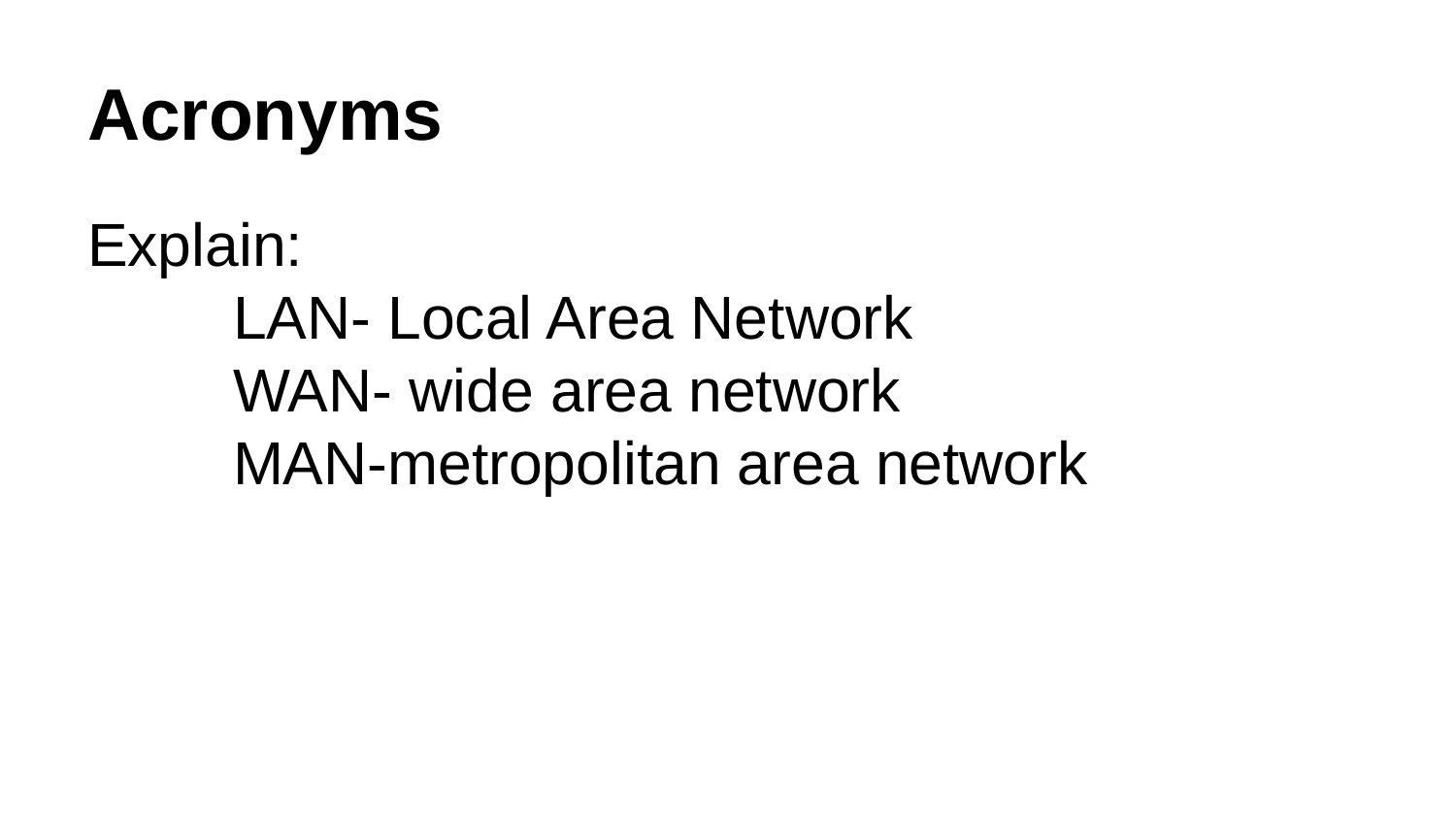

# Acronyms
Explain:
	LAN- Local Area Network
	WAN- wide area network
	MAN-metropolitan area network